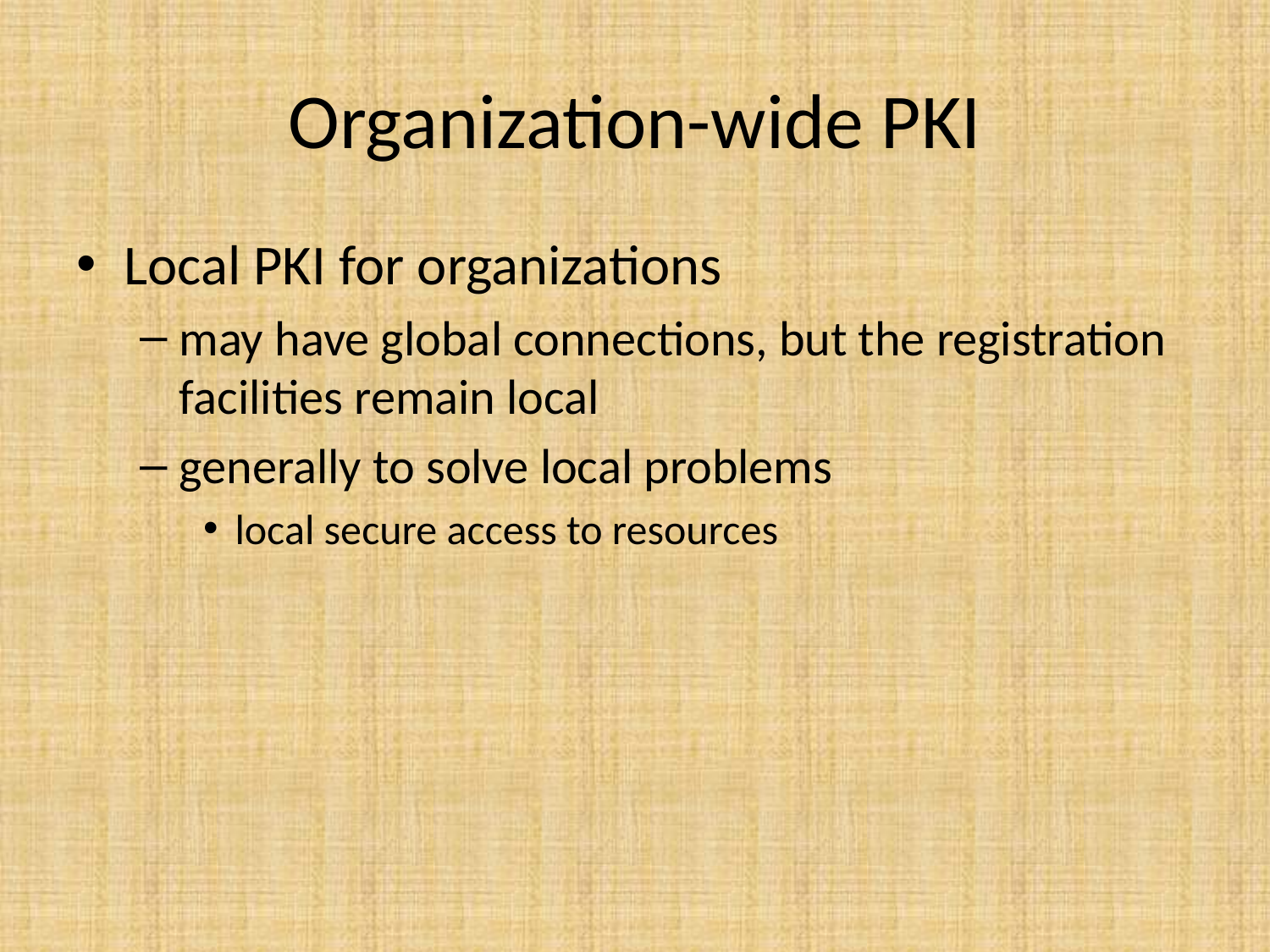

# Organization-wide PKI
Local PKI for organizations
may have global connections, but the registration facilities remain local
generally to solve local problems
local secure access to resources